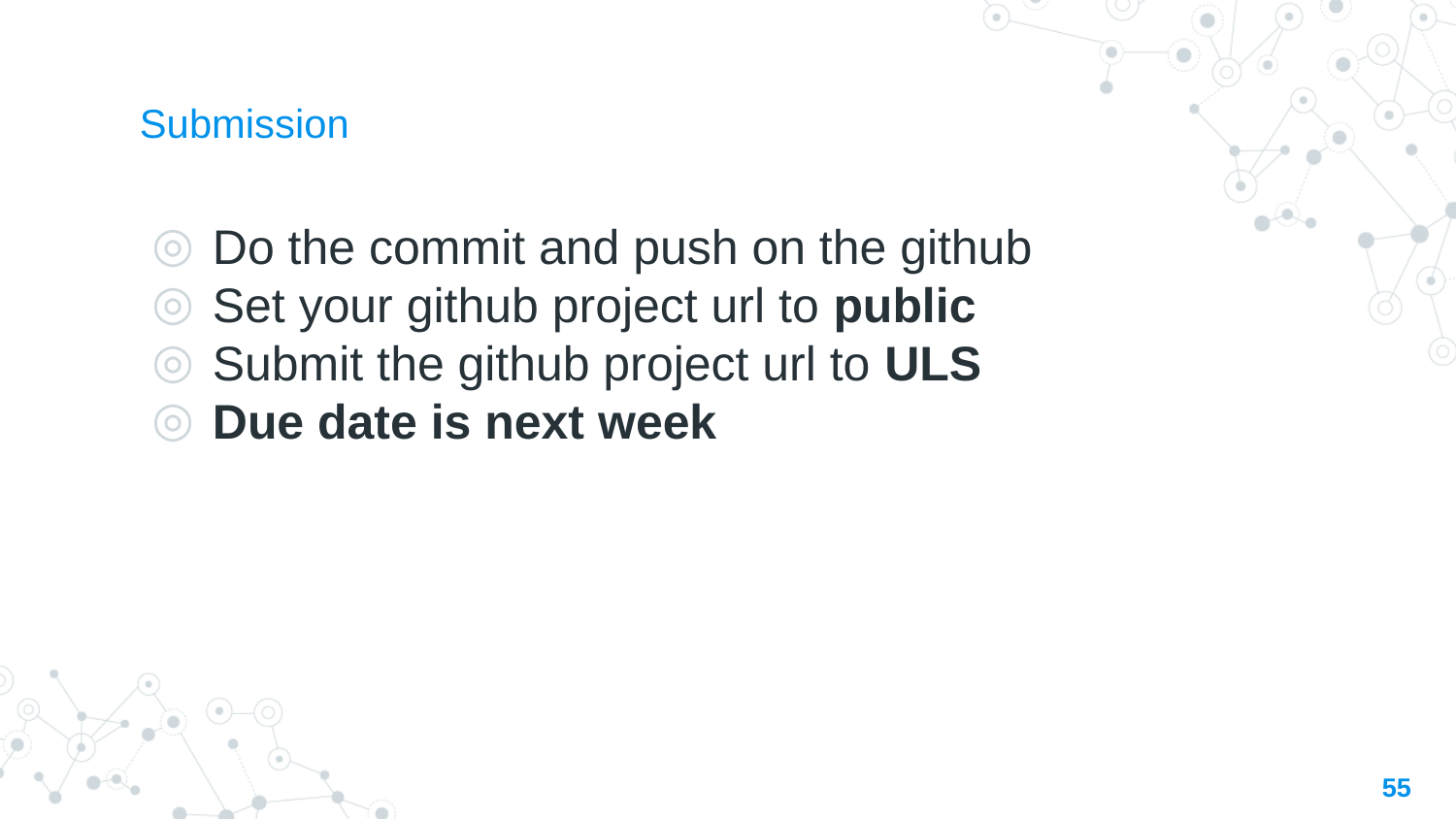

# Submission
Do the commit and push on the github
Set your github project url to public
Submit the github project url to ULS
Due date is next week
55